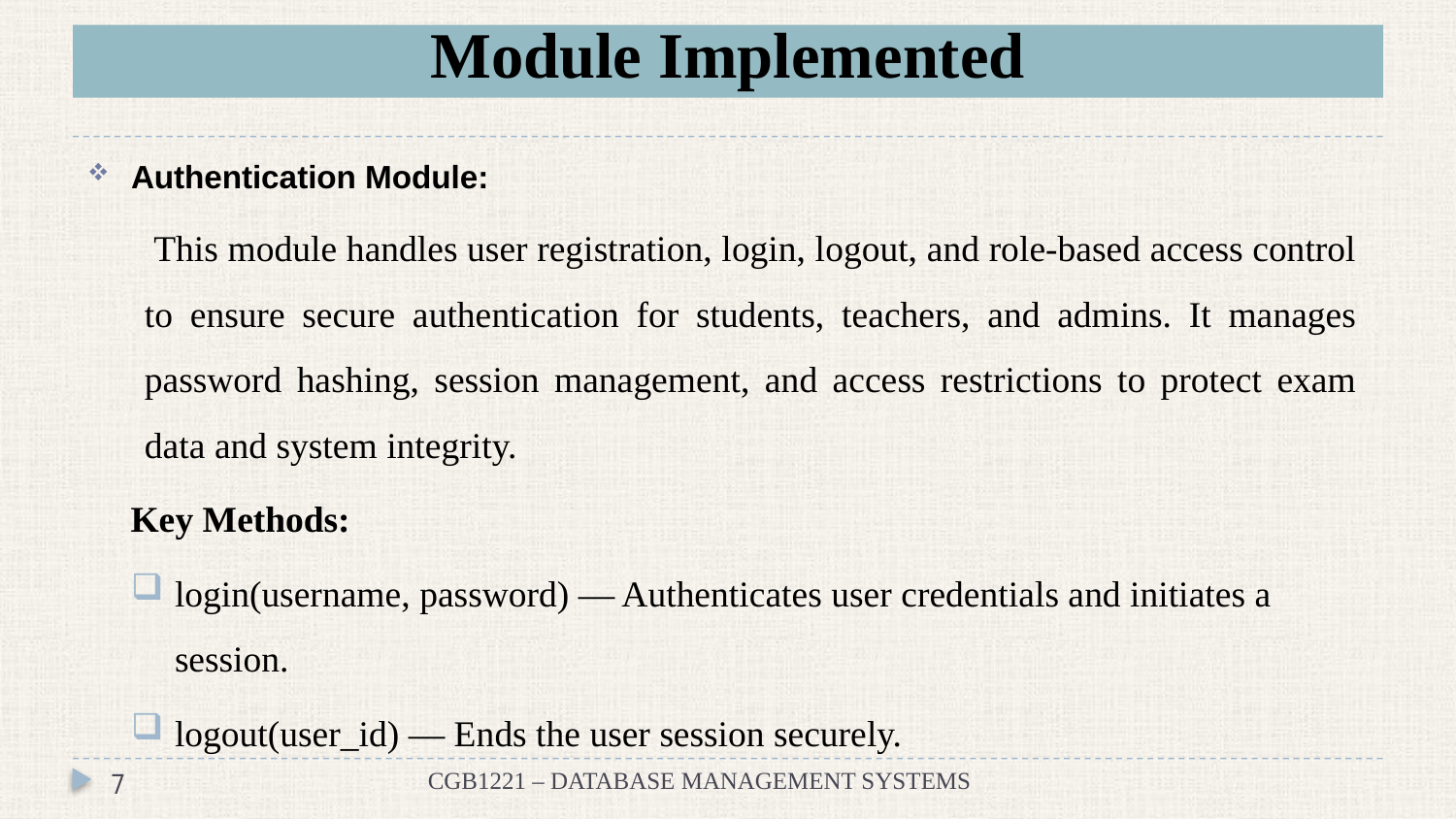

# Module Implemented
Authentication Module:
	 This module handles user registration, login, logout, and role-based access control to ensure secure authentication for students, teachers, and admins. It manages password hashing, session management, and access restrictions to protect exam data and system integrity.
	Key Methods:
login(username, password) — Authenticates user credentials and initiates a session.
logout(user_id) — Ends the user session securely.

CGB1221 – DATABASE MANAGEMENT SYSTEMS

7